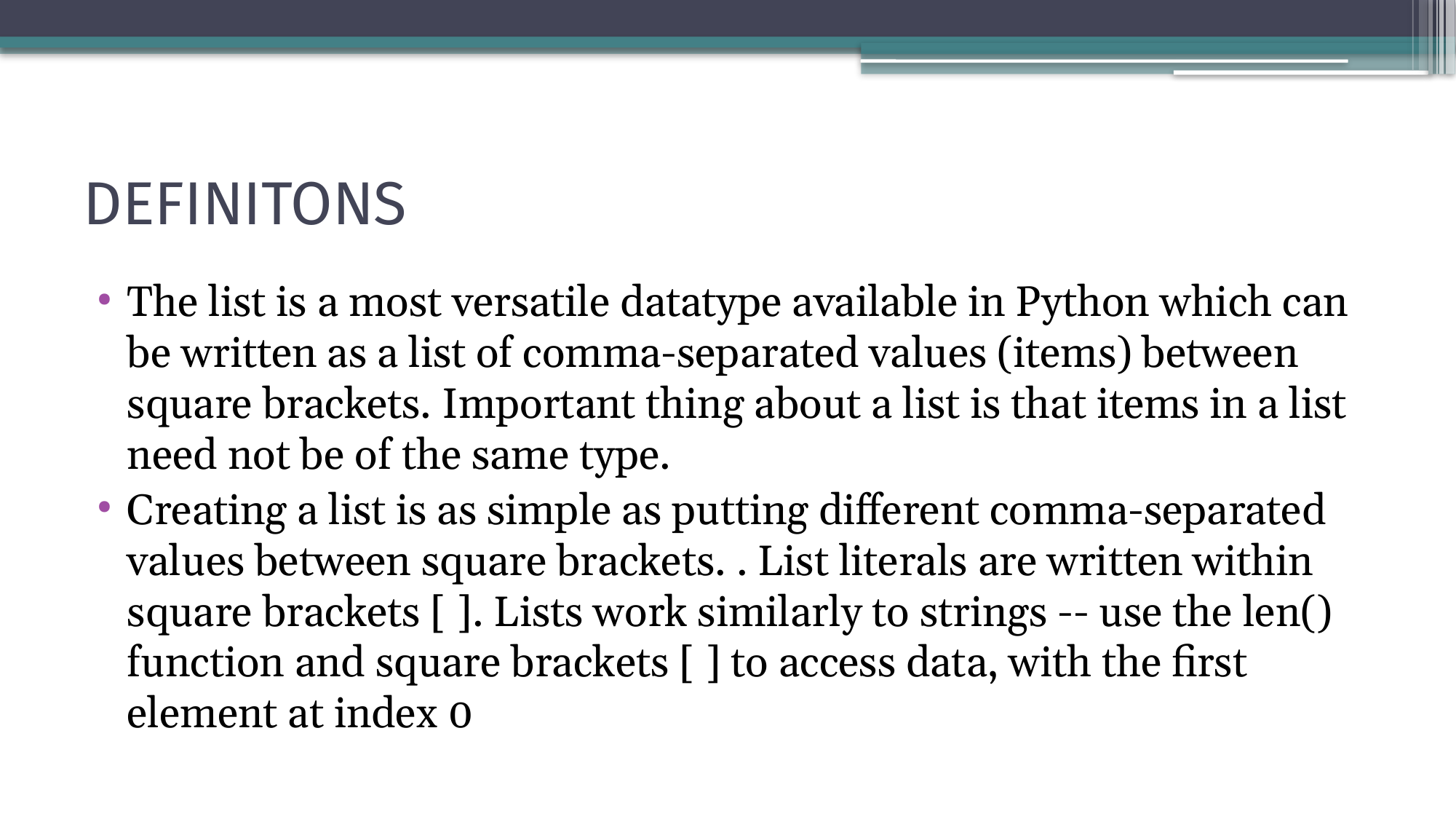

# DEFINITONS
The list is a most versatile datatype available in Python which can be written as a list of comma-separated values (items) between square brackets. Important thing about a list is that items in a list need not be of the same type.
Creating a list is as simple as putting different comma-separated values between square brackets. . List literals are written within square brackets [ ]. Lists work similarly to strings -- use the len() function and square brackets [ ] to access data, with the first element at index 0